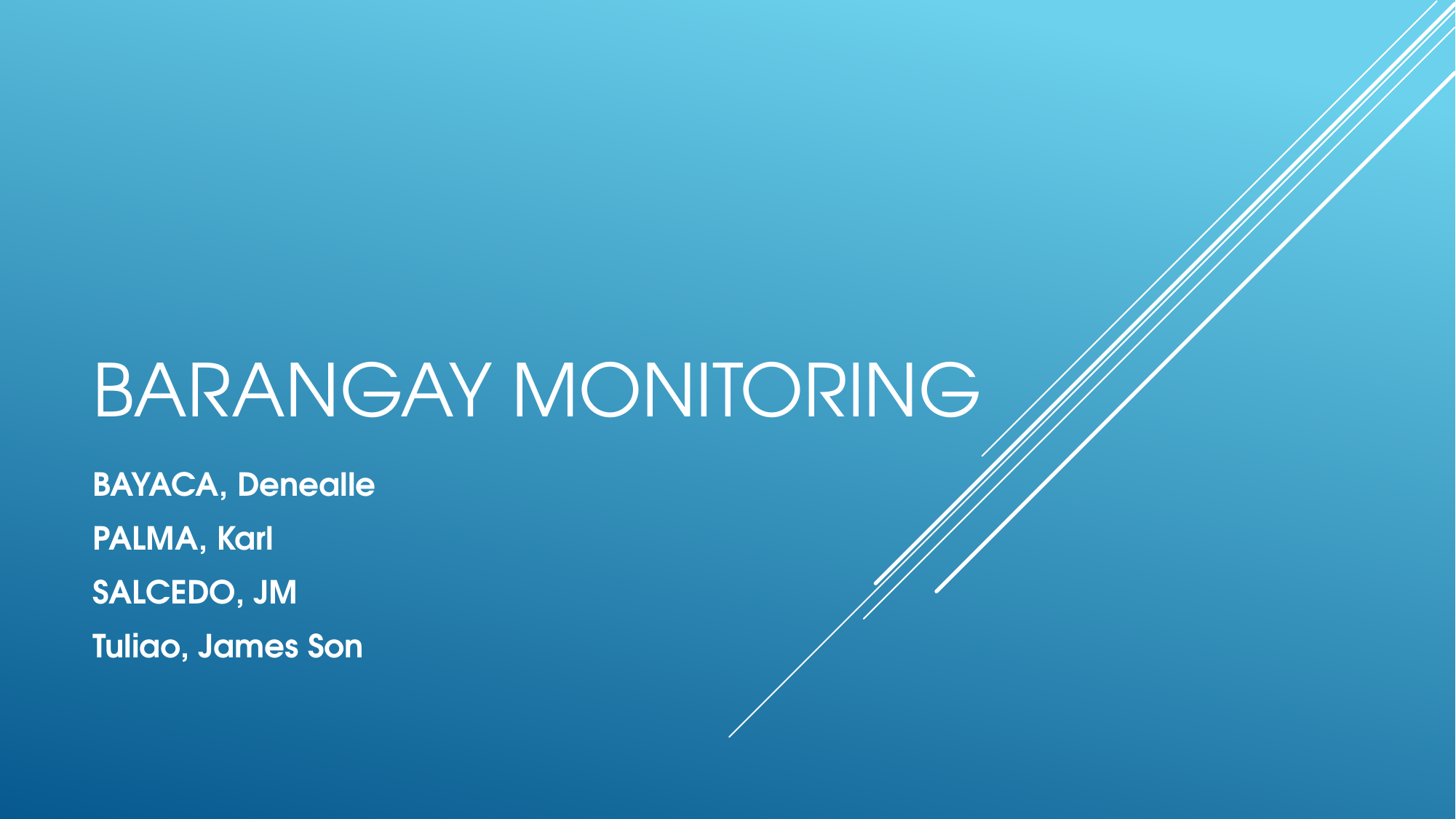

# Barangay monitoring
BAYACA, Denealle
PALMA, Karl
SALCEDO, JM
Tuliao, James Son